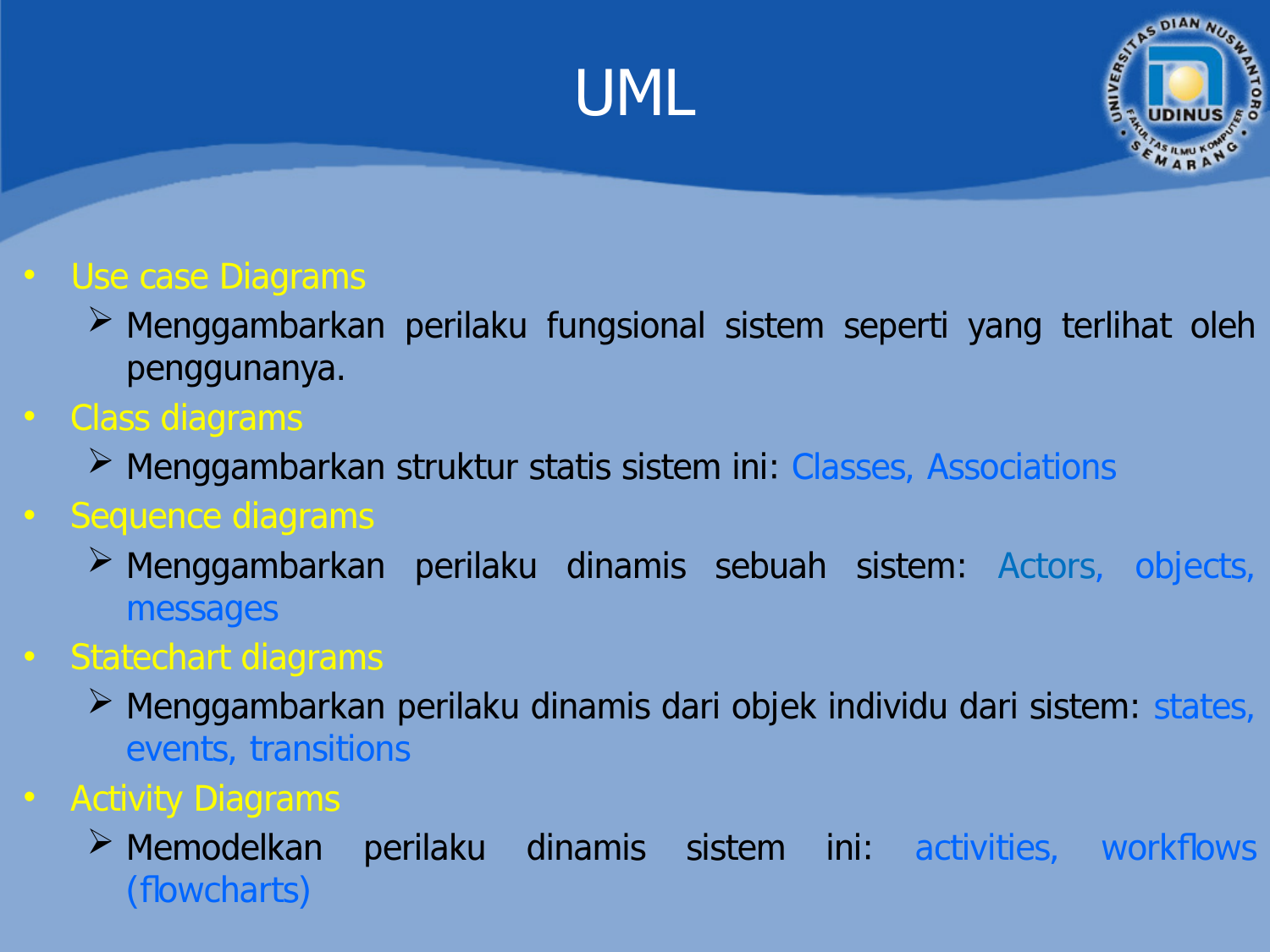

# UML
Use case Diagrams
Menggambarkan perilaku fungsional sistem seperti yang terlihat oleh penggunanya.
Class diagrams
Menggambarkan struktur statis sistem ini: Classes, Associations
Sequence diagrams
Menggambarkan perilaku dinamis sebuah sistem: Actors, objects, messages
Statechart diagrams
Menggambarkan perilaku dinamis dari objek individu dari sistem: states, events, transitions
Activity Diagrams
Memodelkan perilaku dinamis sistem ini: activities, workflows (flowcharts)